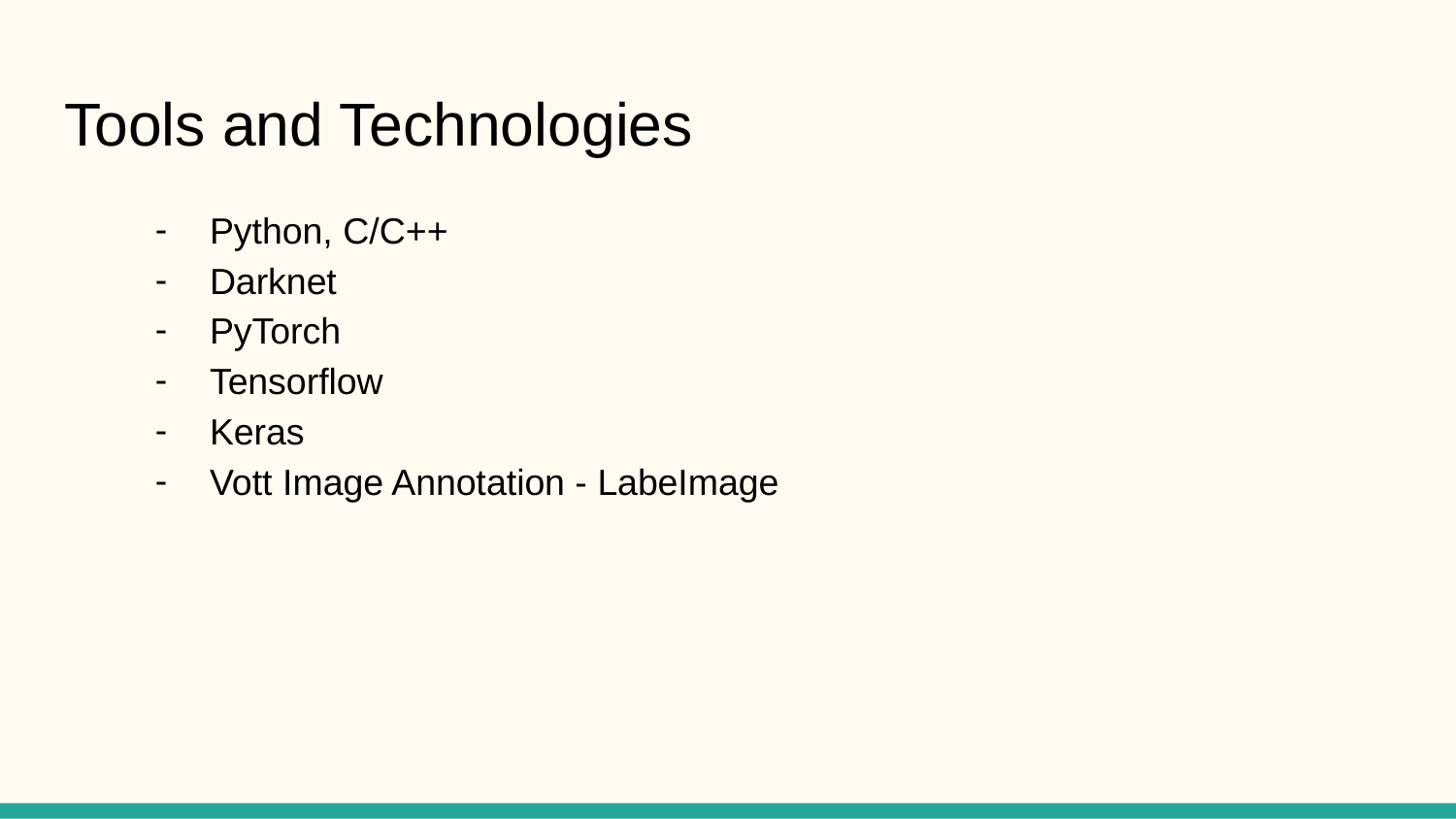

# Tools and Technologies
Python, C/C++
Darknet
PyTorch
Tensorflow
Keras
Vott Image Annotation - LabeImage